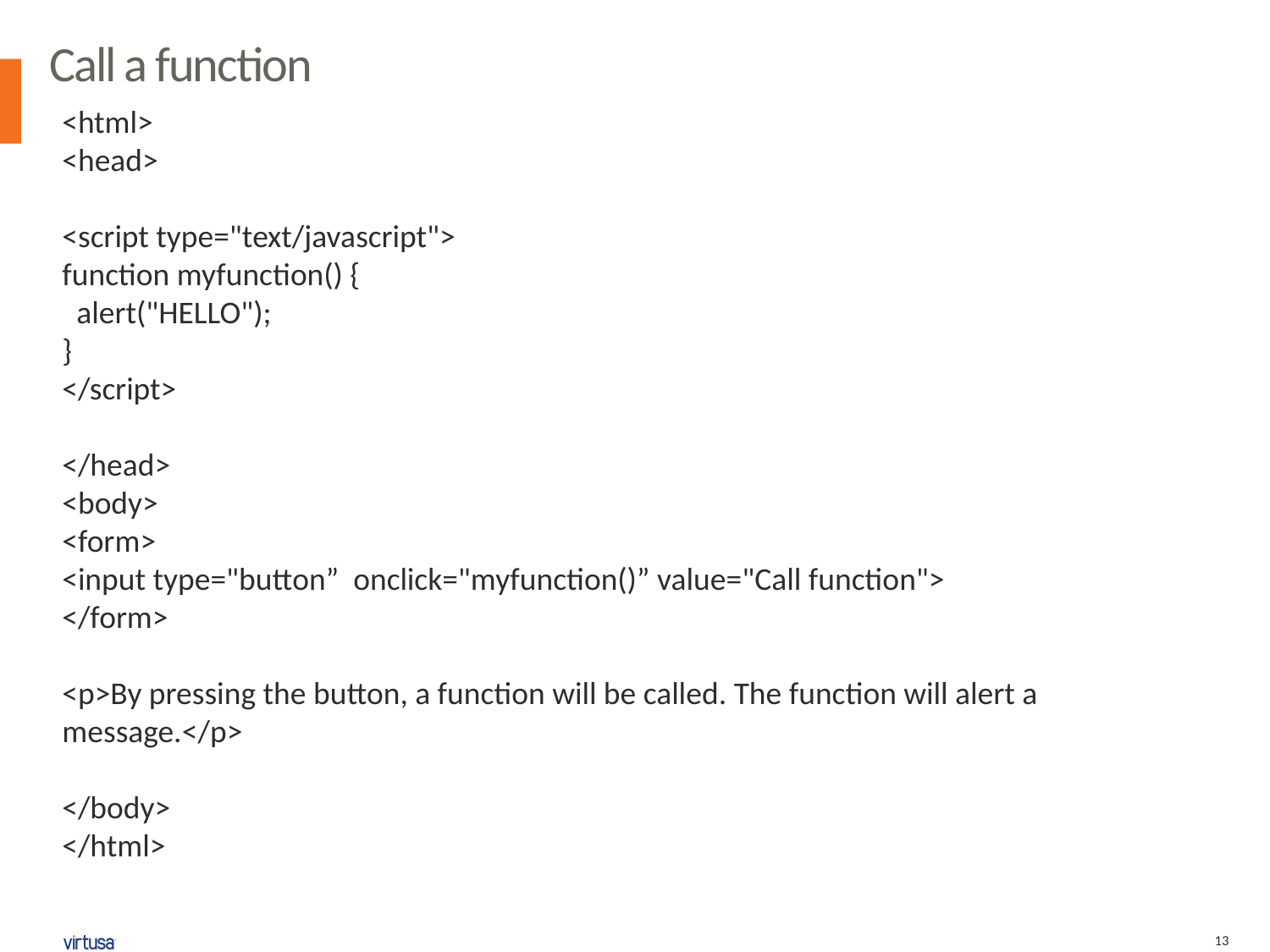

Call a function
<html>
<head>

<script type="text/javascript">
function myfunction() {
  alert("HELLO");
}
</script>

</head>
<body>
<form>
<input type="button”  onclick="myfunction()” value="Call function">
</form>

<p>By pressing the button, a function will be called. The function will alert a message.</p>

</body>
</html>